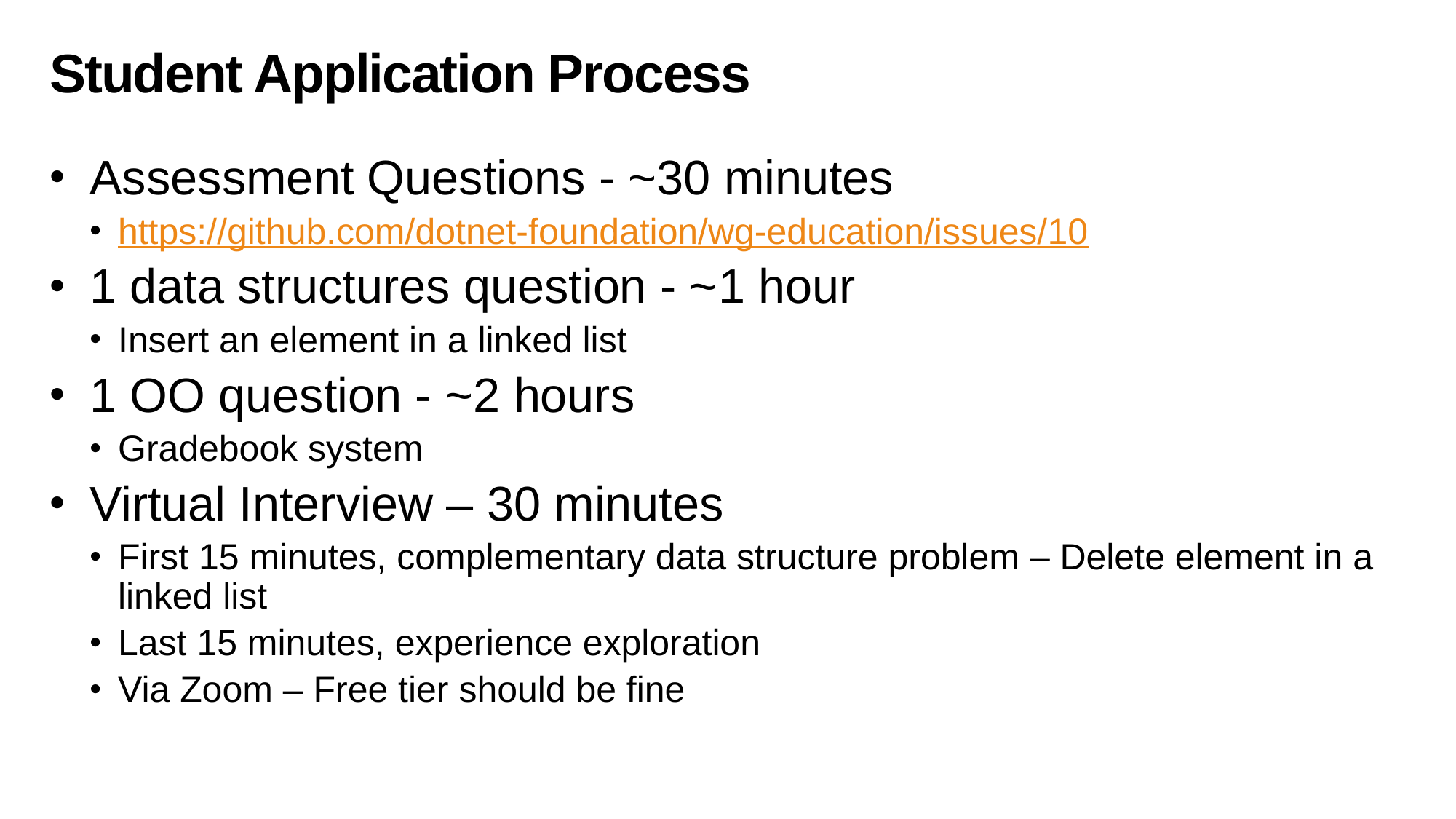

# Student Application Process
Assessment Questions - ~30 minutes
https://github.com/dotnet-foundation/wg-education/issues/10
1 data structures question - ~1 hour
Insert an element in a linked list
1 OO question - ~2 hours
Gradebook system
Virtual Interview – 30 minutes
First 15 minutes, complementary data structure problem – Delete element in a linked list
Last 15 minutes, experience exploration
Via Zoom – Free tier should be fine